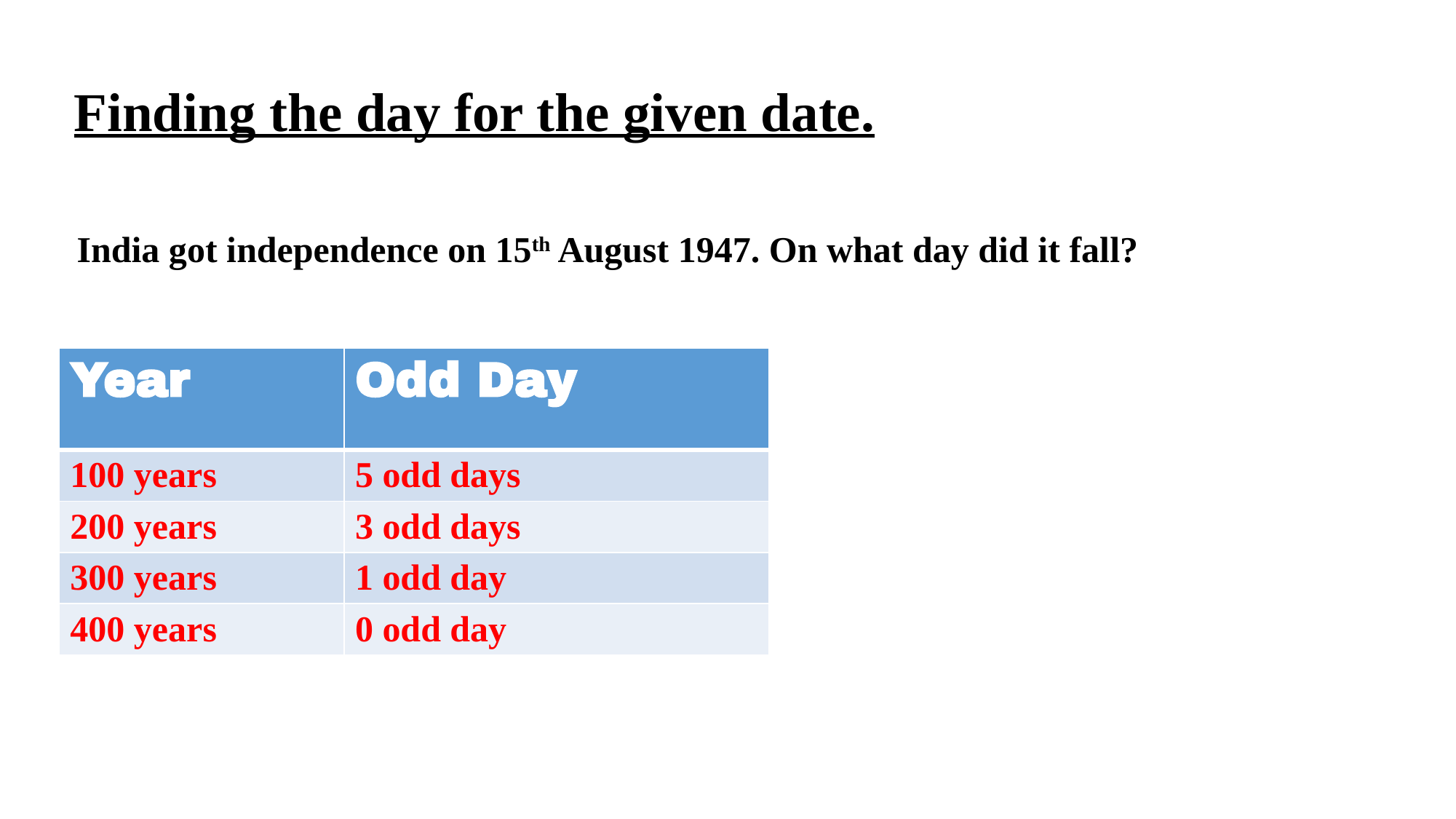

Finding the day for the given date.
India got independence on 15th August 1947. On what day did it fall?
| Year | Odd Day |
| --- | --- |
| 100 years | 5 odd days |
| 200 years | 3 odd days |
| 300 years | 1 odd day |
| 400 years | 0 odd day |